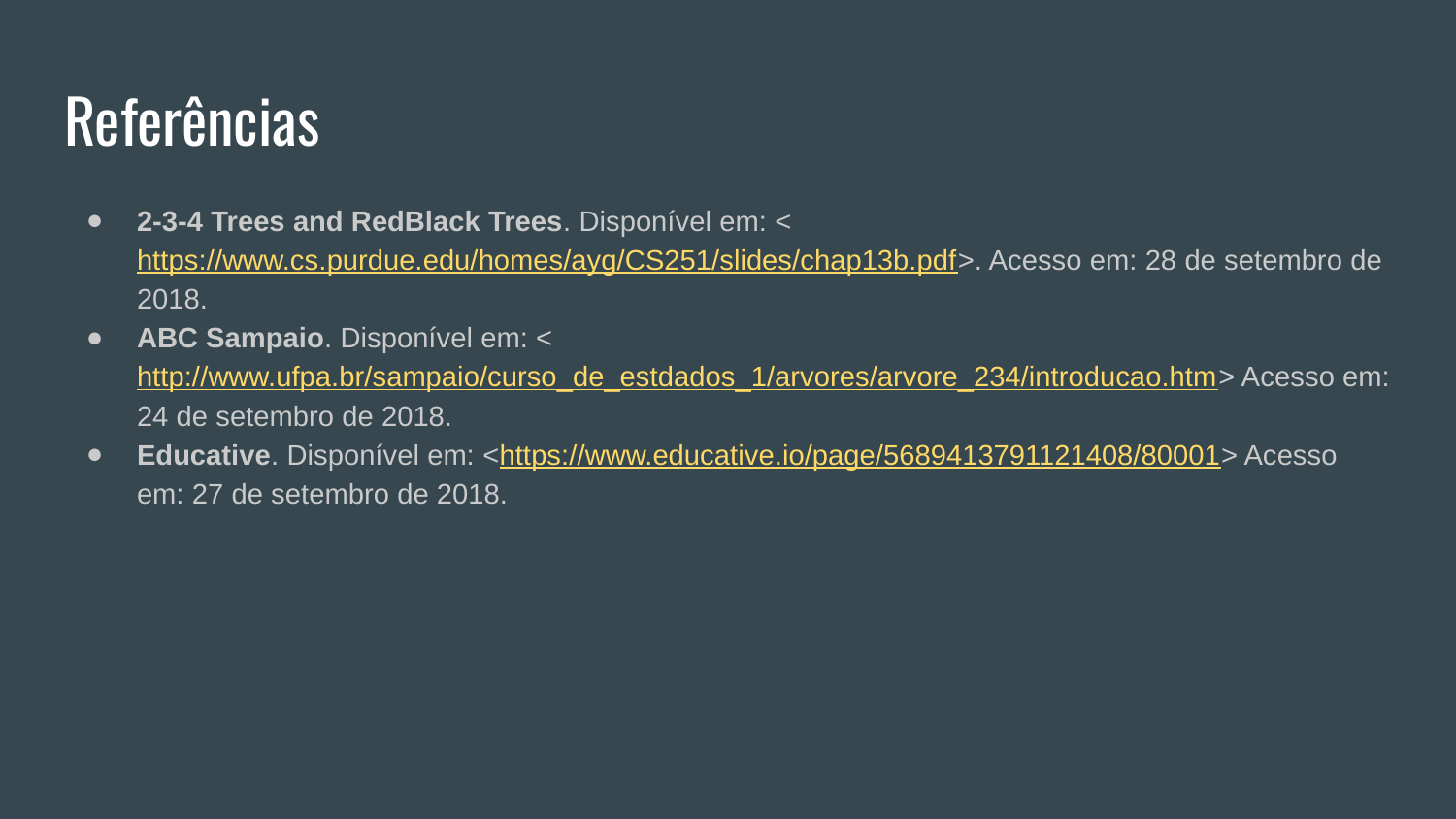

# Referências
2-3-4 Trees and RedBlack Trees. Disponível em: <https://www.cs.purdue.edu/homes/ayg/CS251/slides/chap13b.pdf>. Acesso em: 28 de setembro de 2018.
ABC Sampaio. Disponível em: <http://www.ufpa.br/sampaio/curso_de_estdados_1/arvores/arvore_234/introducao.htm> Acesso em: 24 de setembro de 2018.
Educative. Disponível em: <https://www.educative.io/page/5689413791121408/80001> Acesso em: 27 de setembro de 2018.